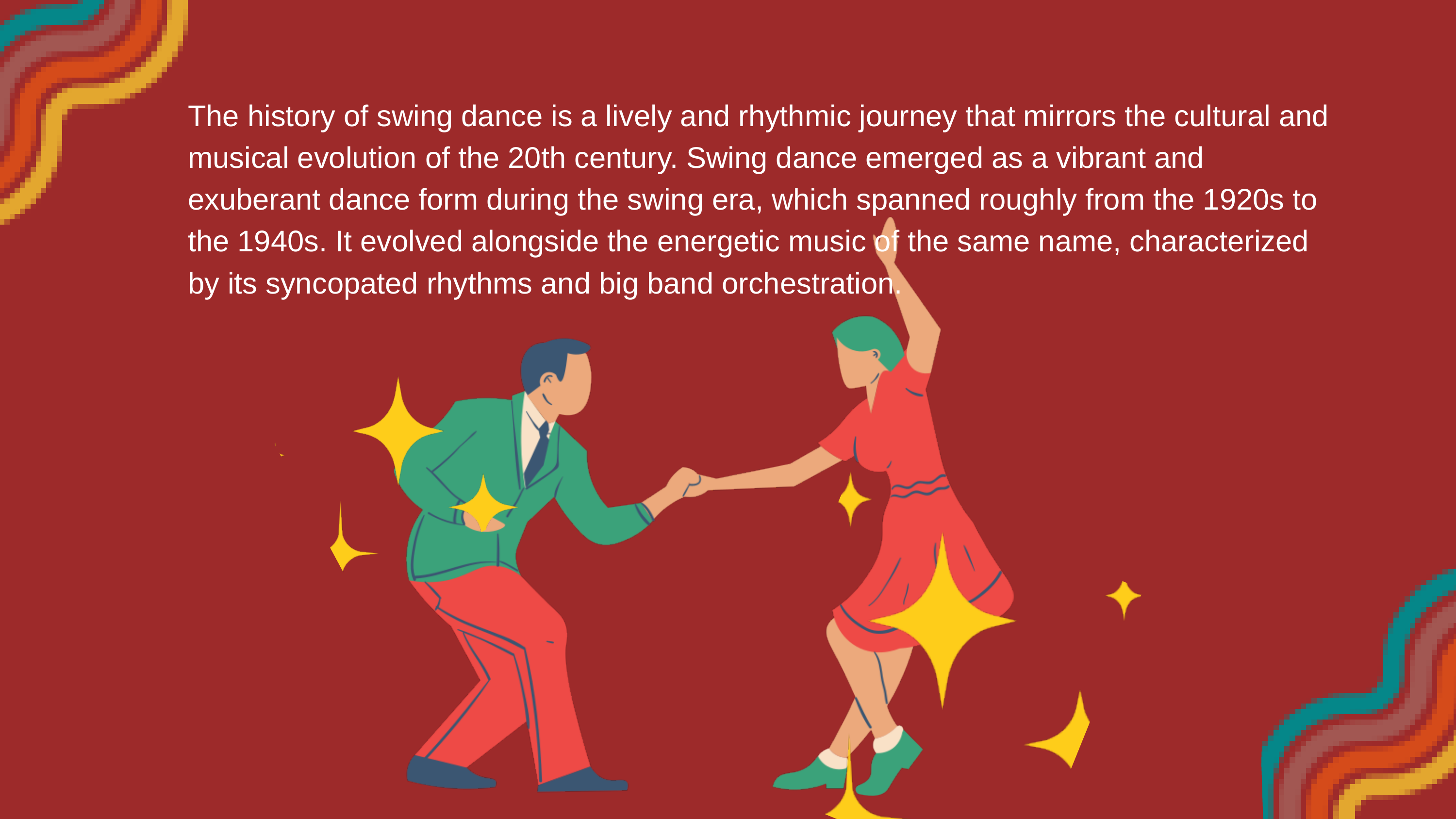

The history of swing dance is a lively and rhythmic journey that mirrors the cultural and musical evolution of the 20th century. Swing dance emerged as a vibrant and exuberant dance form during the swing era, which spanned roughly from the 1920s to the 1940s. It evolved alongside the energetic music of the same name, characterized by its syncopated rhythms and big band orchestration.